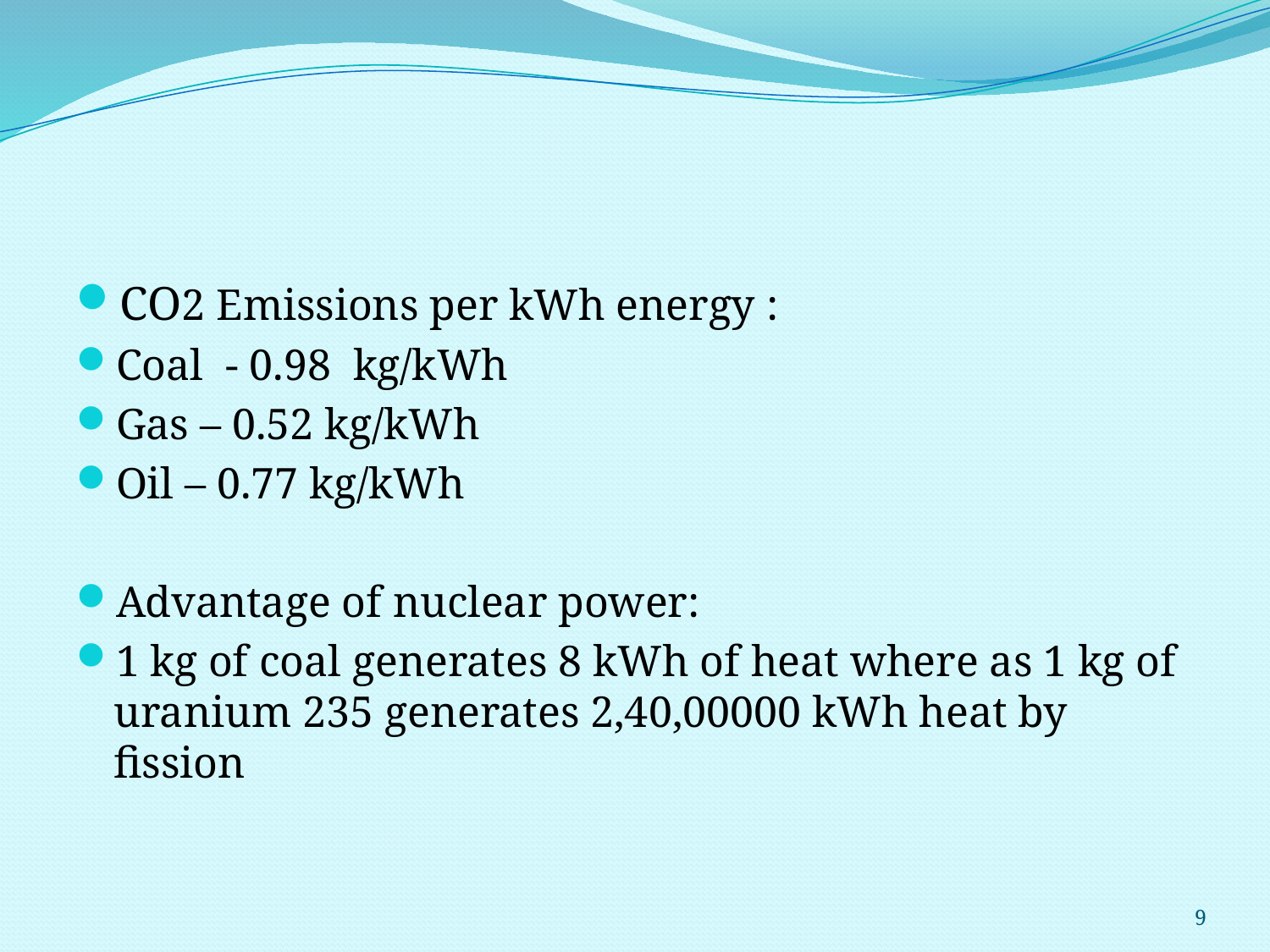

#
CO2 Emissions per kWh energy :
Coal  - 0.98  kg/kWh
Gas – 0.52 kg/kWh
Oil – 0.77 kg/kWh

Advantage of nuclear power:
1 kg of coal generates 8 kWh of heat where as 1 kg of uranium 235 generates 2,40,00000 kWh heat by fission

9